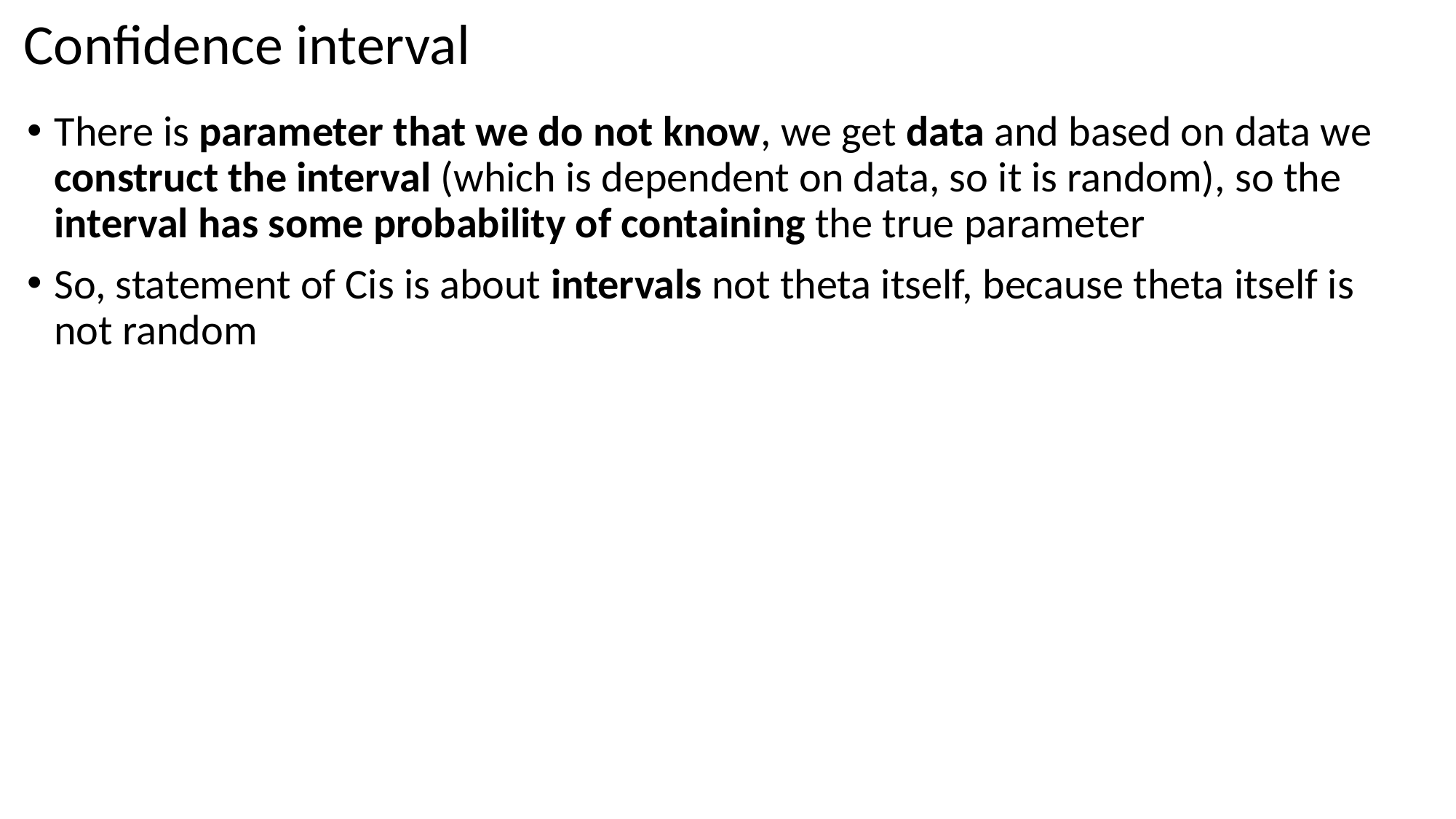

# Confidence interval
There is parameter that we do not know, we get data and based on data we construct the interval (which is dependent on data, so it is random), so the interval has some probability of containing the true parameter
So, statement of Cis is about intervals not theta itself, because theta itself is not random